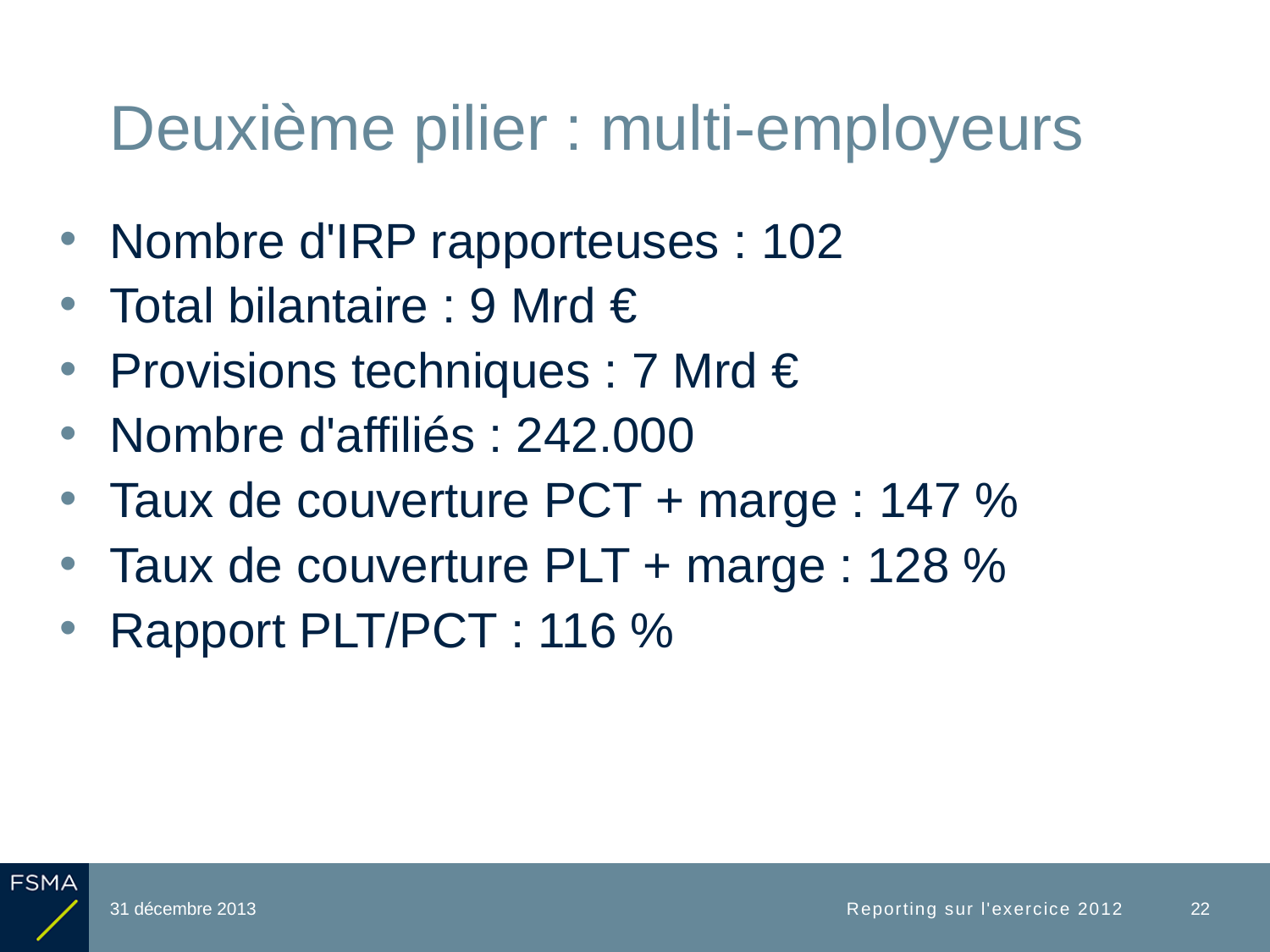

# Deuxième pilier : multi-employeurs
Nombre d'IRP rapporteuses : 102
Total bilantaire : 9 Mrd €
Provisions techniques : 7 Mrd €
Nombre d'affiliés : 242.000
Taux de couverture PCT + marge : 147 %
Taux de couverture PLT + marge : 128 %
Rapport PLT/PCT : 116 %
31 décembre 2013
Reporting sur l'exercice 2012
22